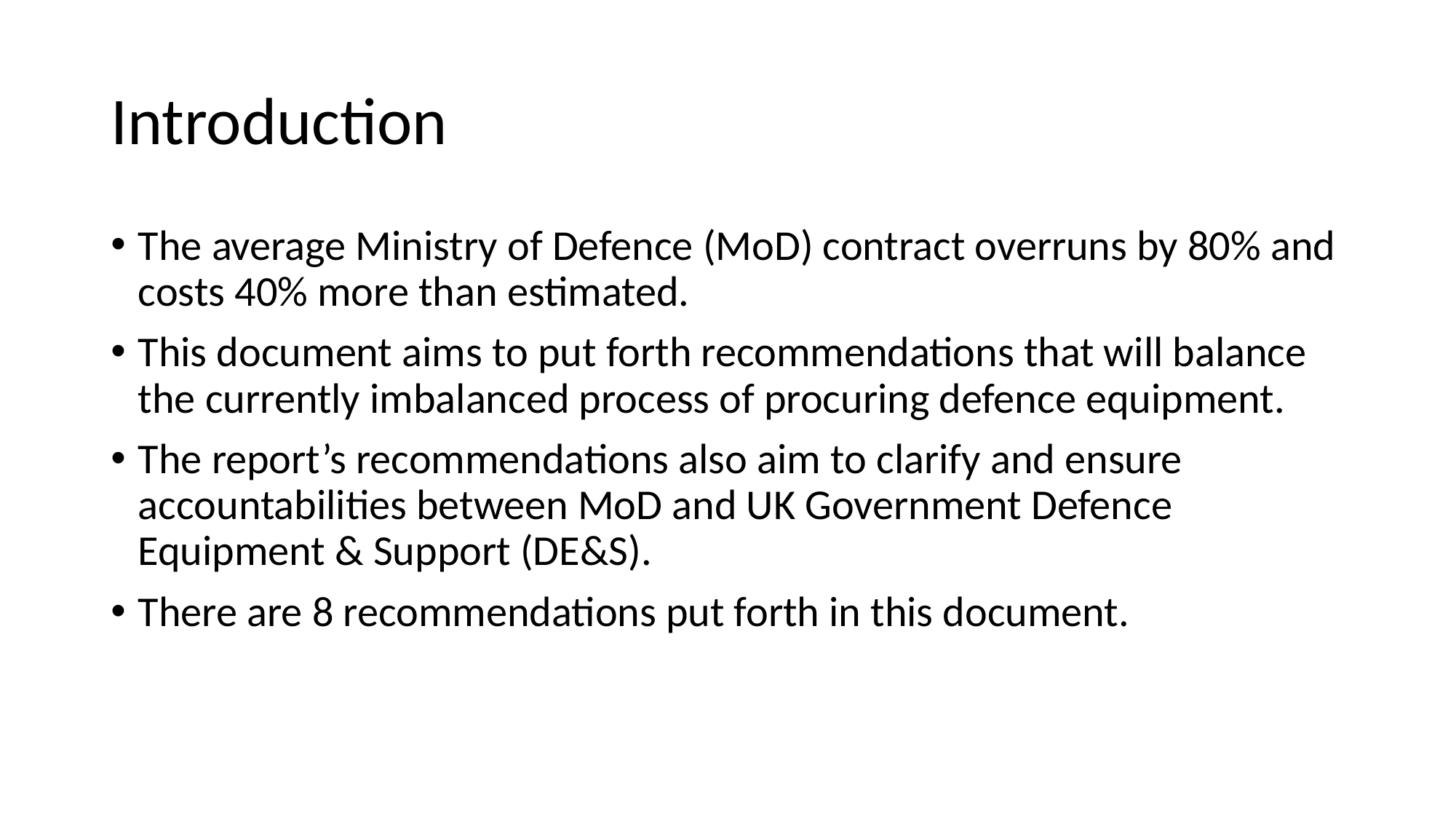

# Introduction
The average Ministry of Defence (MoD) contract overruns by 80% and costs 40% more than estimated.
This document aims to put forth recommendations that will balance the currently imbalanced process of procuring defence equipment.
The report’s recommendations also aim to clarify and ensure accountabilities between MoD and UK Government Defence Equipment & Support (DE&S).
There are 8 recommendations put forth in this document.